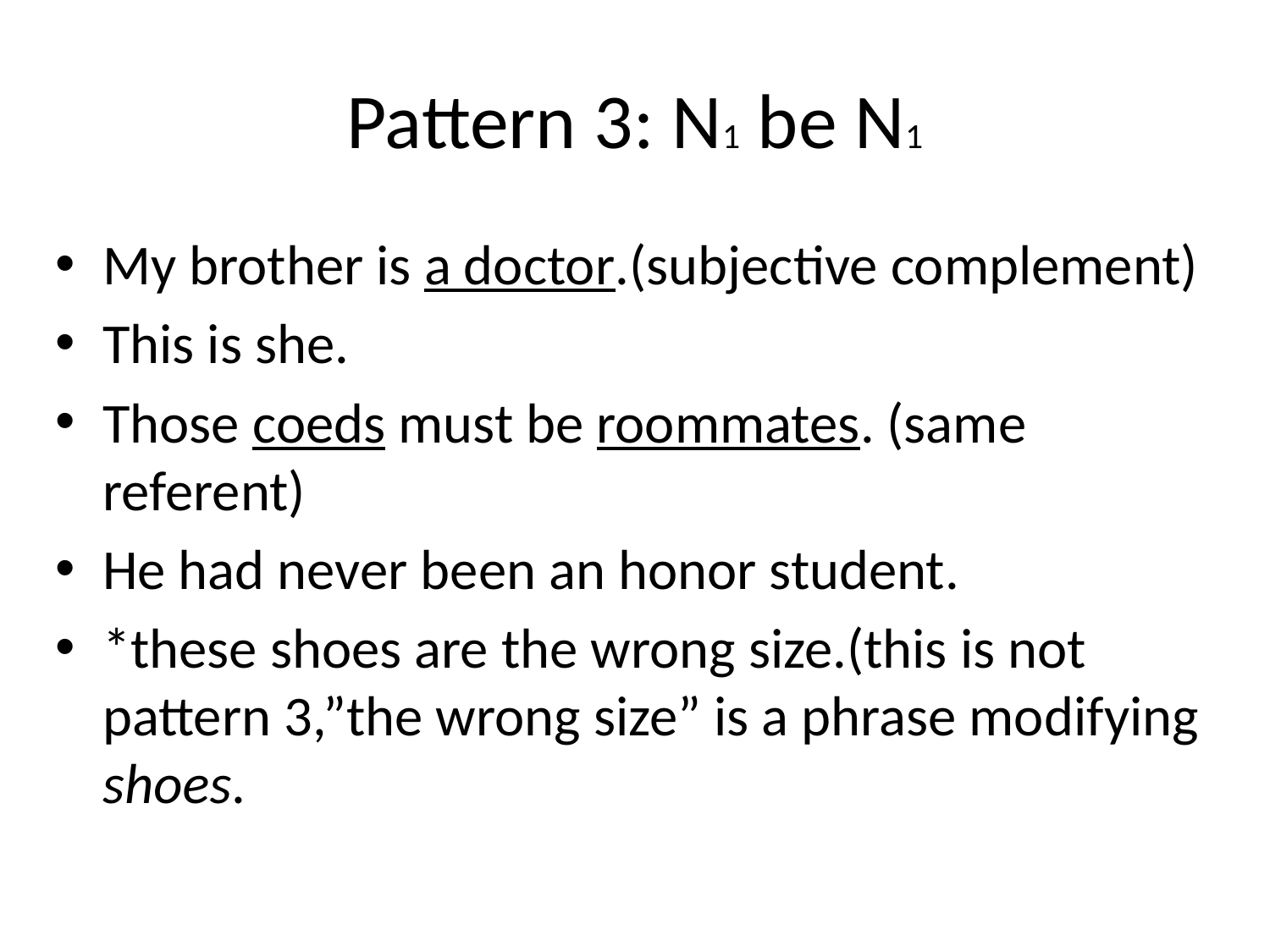

# Pattern 3: N1 be N1
My brother is a doctor.(subjective complement)
This is she.
Those coeds must be roommates. (same referent)
He had never been an honor student.
*these shoes are the wrong size.(this is not pattern 3,”the wrong size” is a phrase modifying shoes.